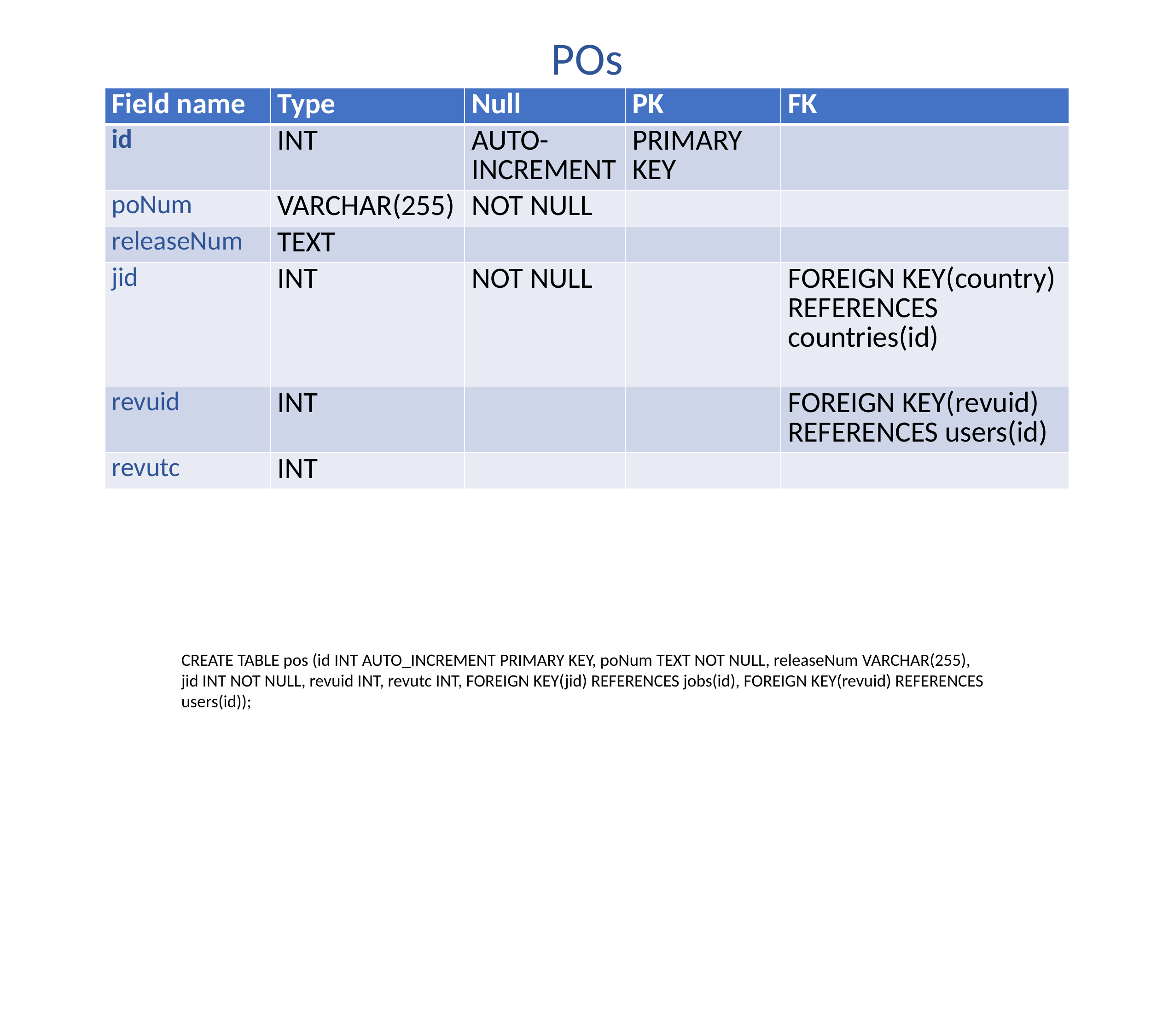

POs
| Field name | Type | Null | PK | FK |
| --- | --- | --- | --- | --- |
| id | INT | AUTO-INCREMENT | PRIMARY KEY |  |
| poNum | VARCHAR(255) | NOT NULL |  |  |
| releaseNum | TEXT |  |  |  |
| jid | INT | NOT NULL |  | FOREIGN KEY(country) REFERENCES countries(id) |
| revuid | INT |  |  | FOREIGN KEY(revuid) REFERENCES users(id) |
| revutc | INT |  |  |  |
CREATE TABLE pos (id INT AUTO_INCREMENT PRIMARY KEY, poNum TEXT NOT NULL, releaseNum VARCHAR(255), jid INT NOT NULL, revuid INT, revutc INT, FOREIGN KEY(jid) REFERENCES jobs(id), FOREIGN KEY(revuid) REFERENCES users(id));